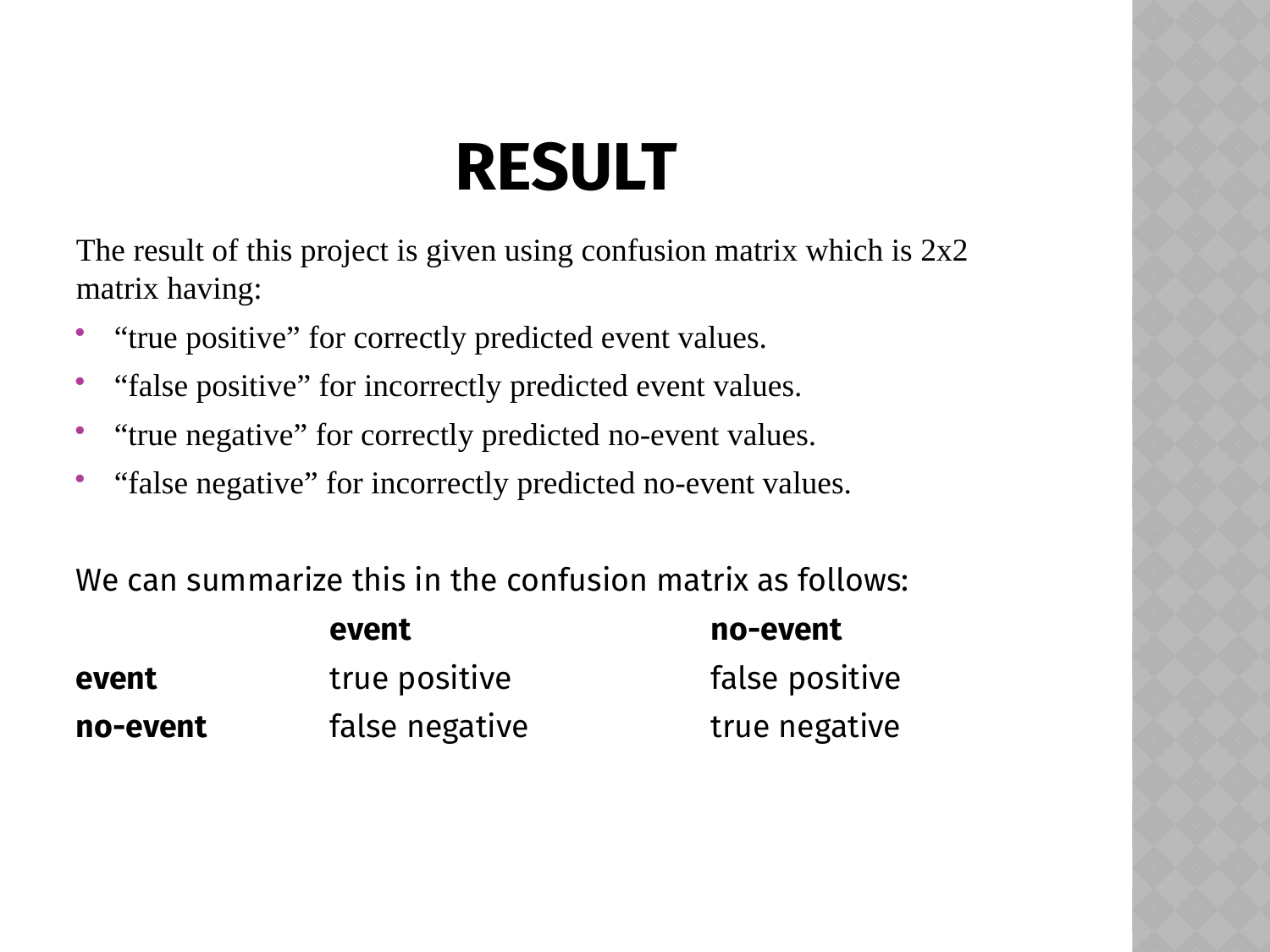

# Result
The result of this project is given using confusion matrix which is 2x2 matrix having:
“true positive” for correctly predicted event values.
“false positive” for incorrectly predicted event values.
“true negative” for correctly predicted no-event values.
“false negative” for incorrectly predicted no-event values.

We can summarize this in the confusion matrix as follows:
		event			no-event
event		true positive		false positive
no-event	false negative		true negative